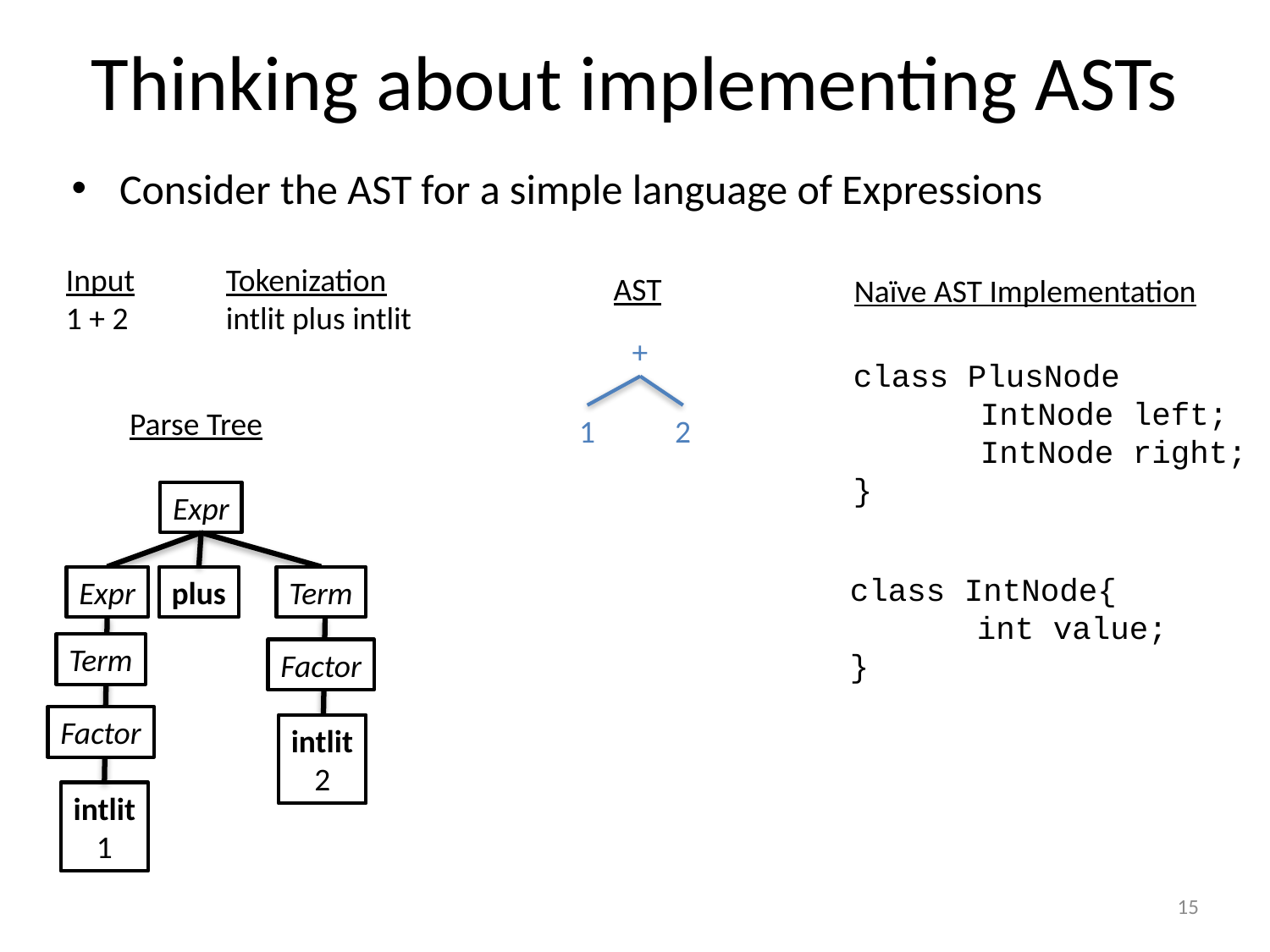

# Thinking about implementing ASTs
Consider the AST for a simple language of Expressions
Input
1 + 2
Tokenization
intlit plus intlit
AST
Naïve AST Implementation
+
class PlusNode
	IntNode left;
	IntNode right;
}
Parse Tree
1
2
Expr
class IntNode{
	int value;
}
Expr
plus
Term
Term
Factor
Factor
intlit
2
intlit
1
15